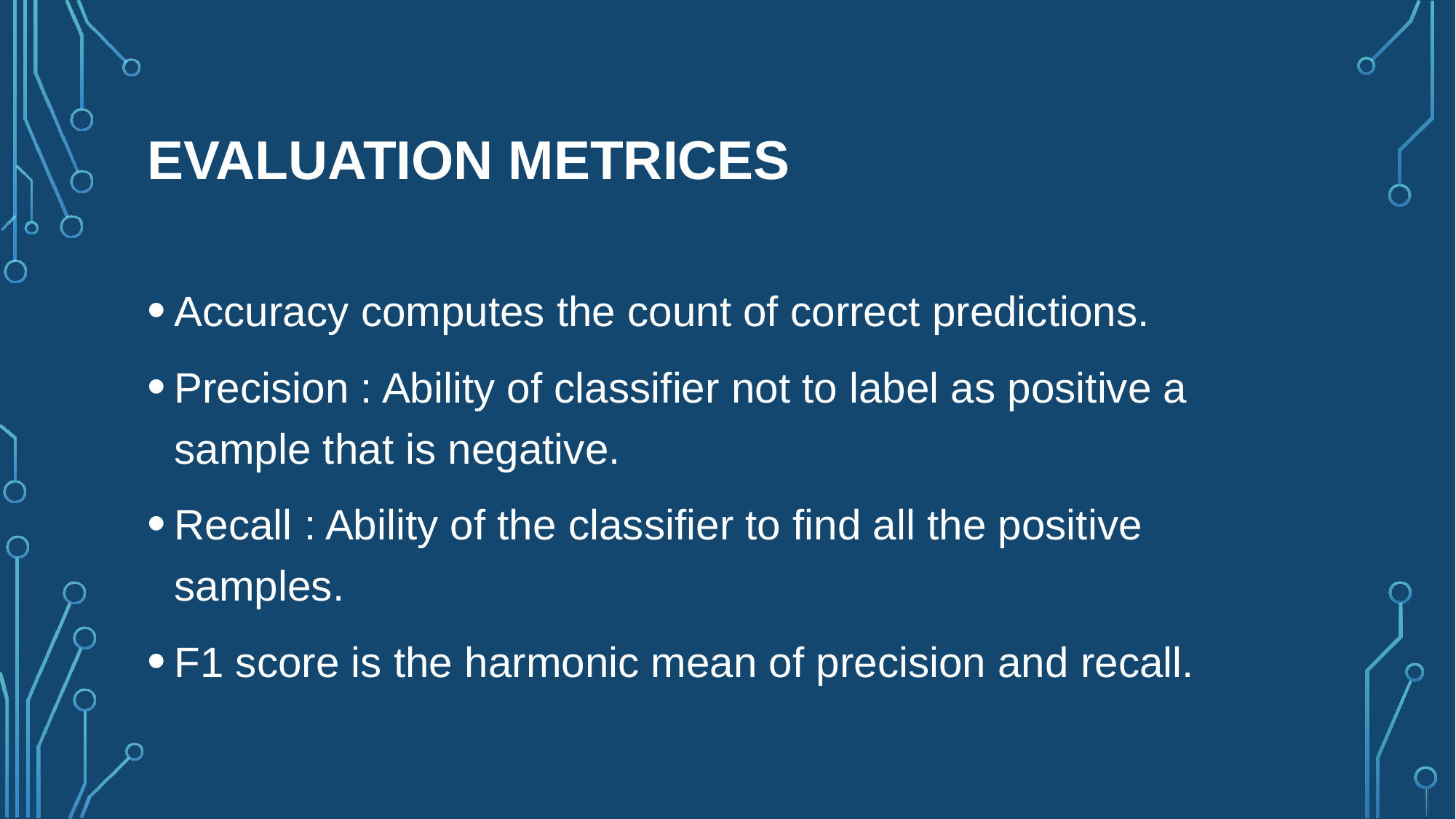

# Evaluation metrices
Accuracy computes the count of correct predictions.
Precision : Ability of classifier not to label as positive a sample that is negative.
Recall : Ability of the classifier to find all the positive samples.
F1 score is the harmonic mean of precision and recall.